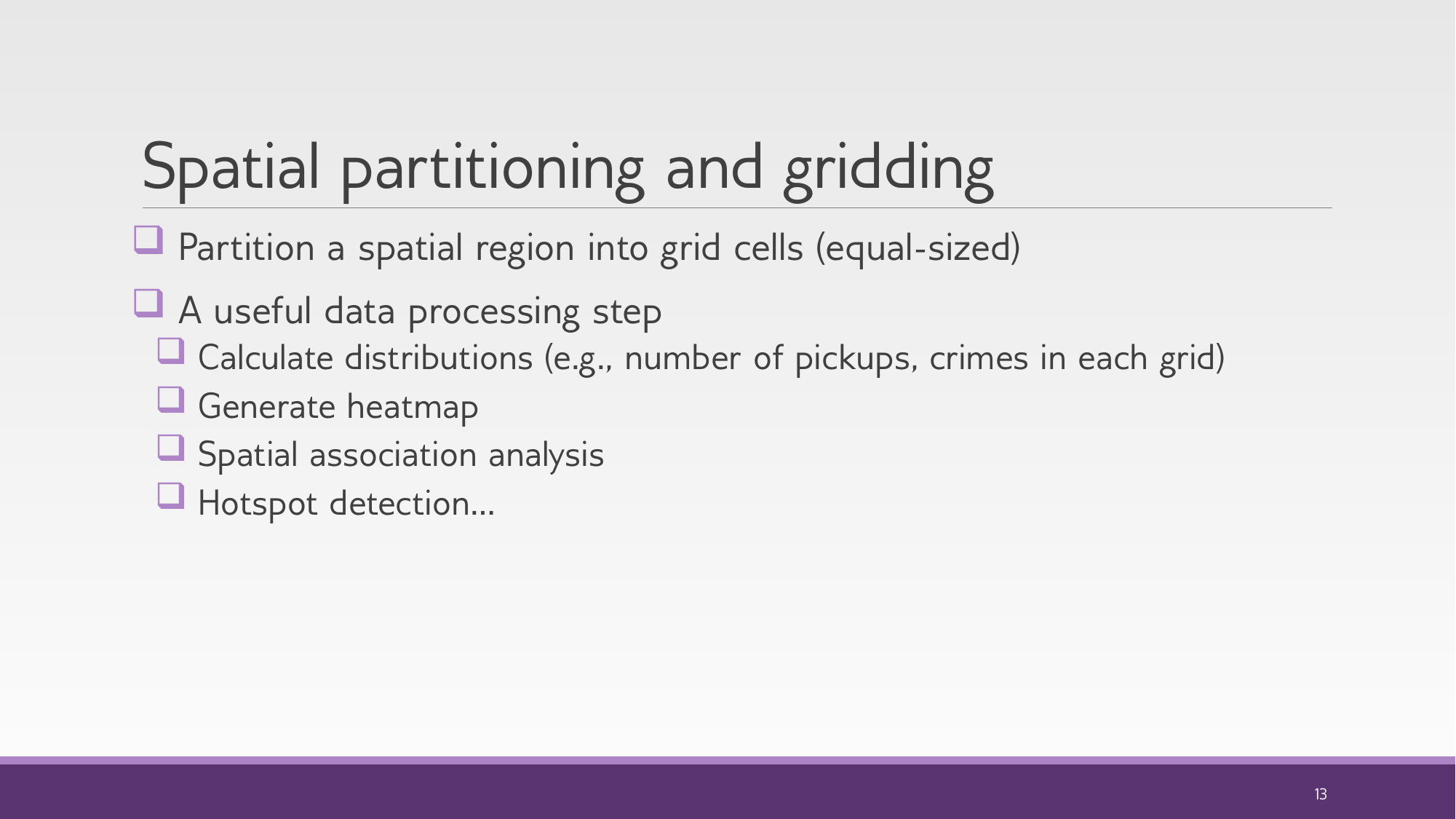

# Spatial partitioning and gridding
 Partition a spatial region into grid cells (equal-sized)
 A useful data processing step
 Calculate distributions (e.g., number of pickups, crimes in each grid)
 Generate heatmap
 Spatial association analysis
 Hotspot detection…
13